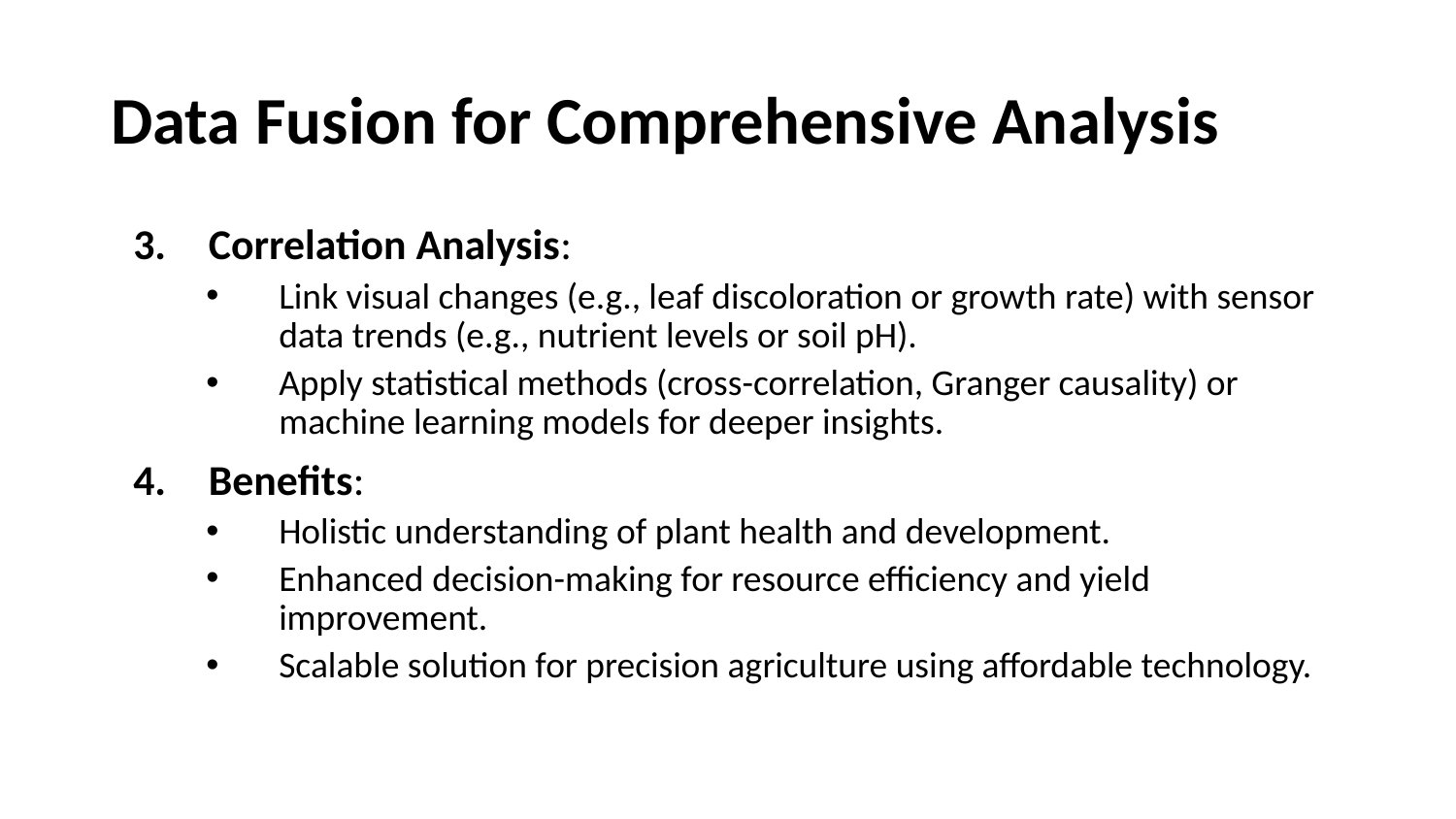

# Data Fusion for Comprehensive Analysis
3. Correlation Analysis:
Link visual changes (e.g., leaf discoloration or growth rate) with sensor data trends (e.g., nutrient levels or soil pH).
Apply statistical methods (cross-correlation, Granger causality) or machine learning models for deeper insights.
4. Benefits:
Holistic understanding of plant health and development.
Enhanced decision-making for resource efficiency and yield improvement.
Scalable solution for precision agriculture using affordable technology.